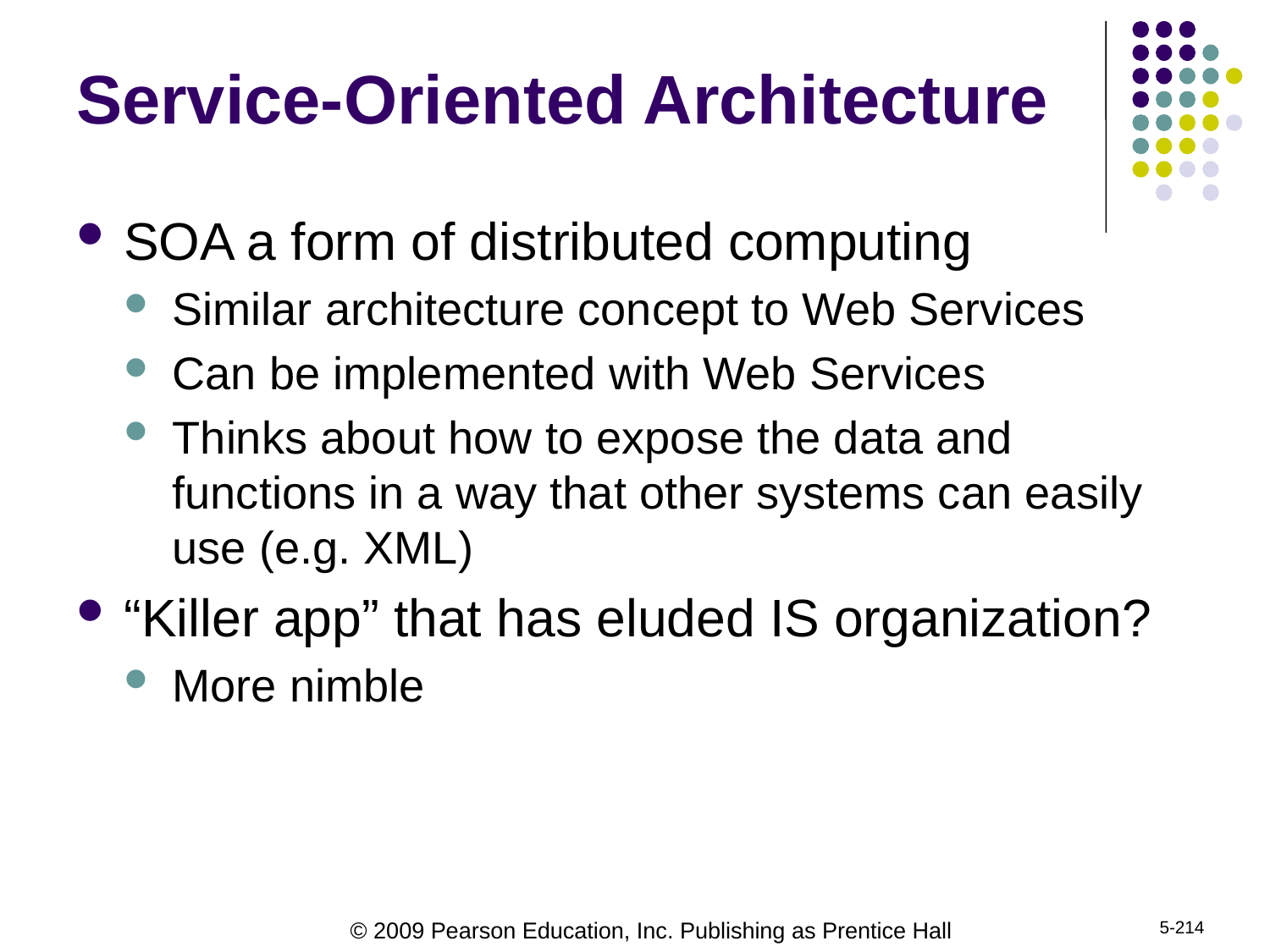

# Service-Oriented Architecture
SOA a form of distributed computing
Similar architecture concept to Web Services
Can be implemented with Web Services
Thinks about how to expose the data and functions in a way that other systems can easily use (e.g. XML)
“Killer app” that has eluded IS organization?
More nimble
5-214